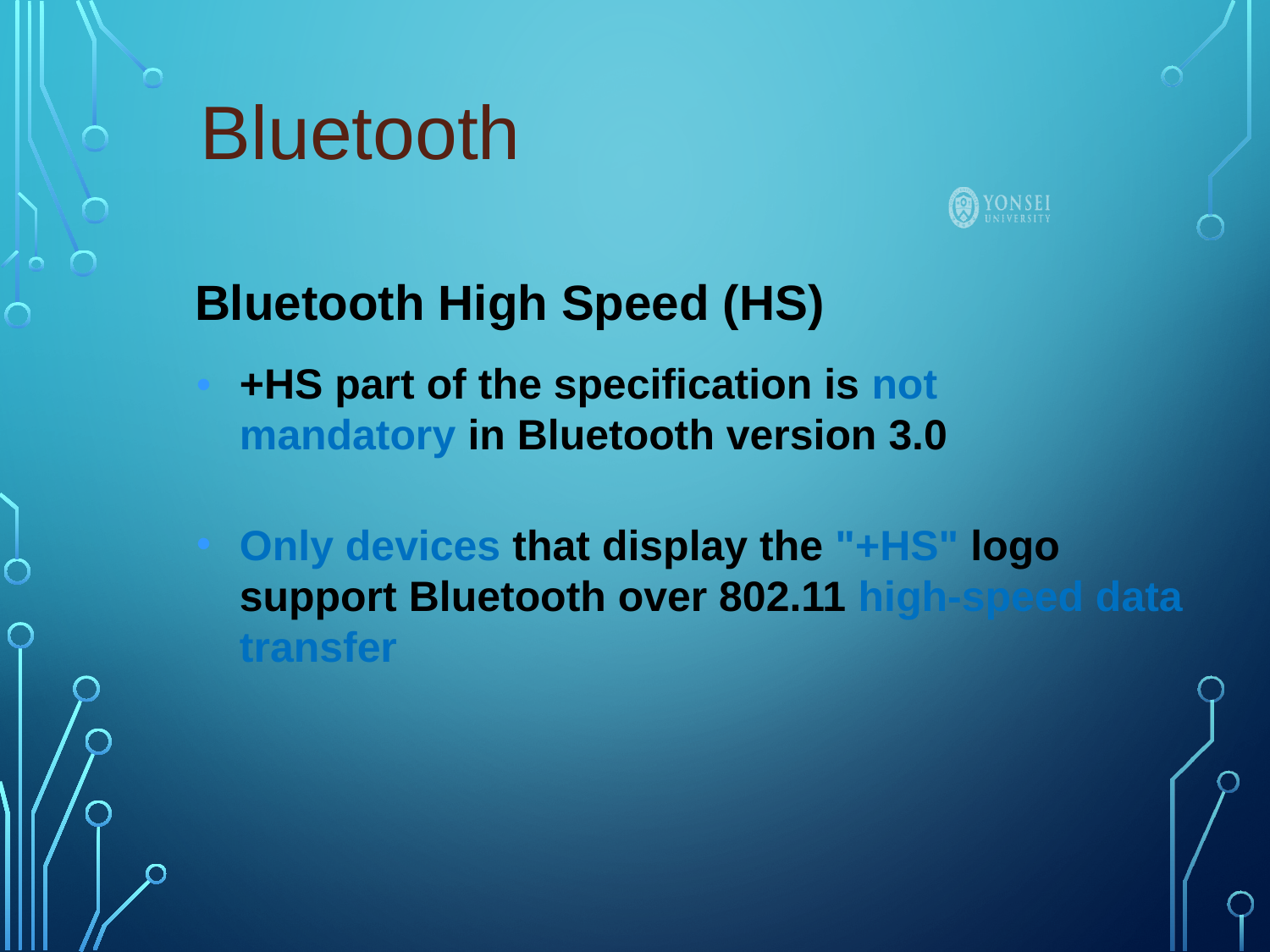

# Bluetooth

Bluetooth High Speed (HS)
•	+HS part of the specification is not mandatory in Bluetooth version 3.0

Only devices that display the "+HS" logo support Bluetooth over 802.11 high-speed data transfer